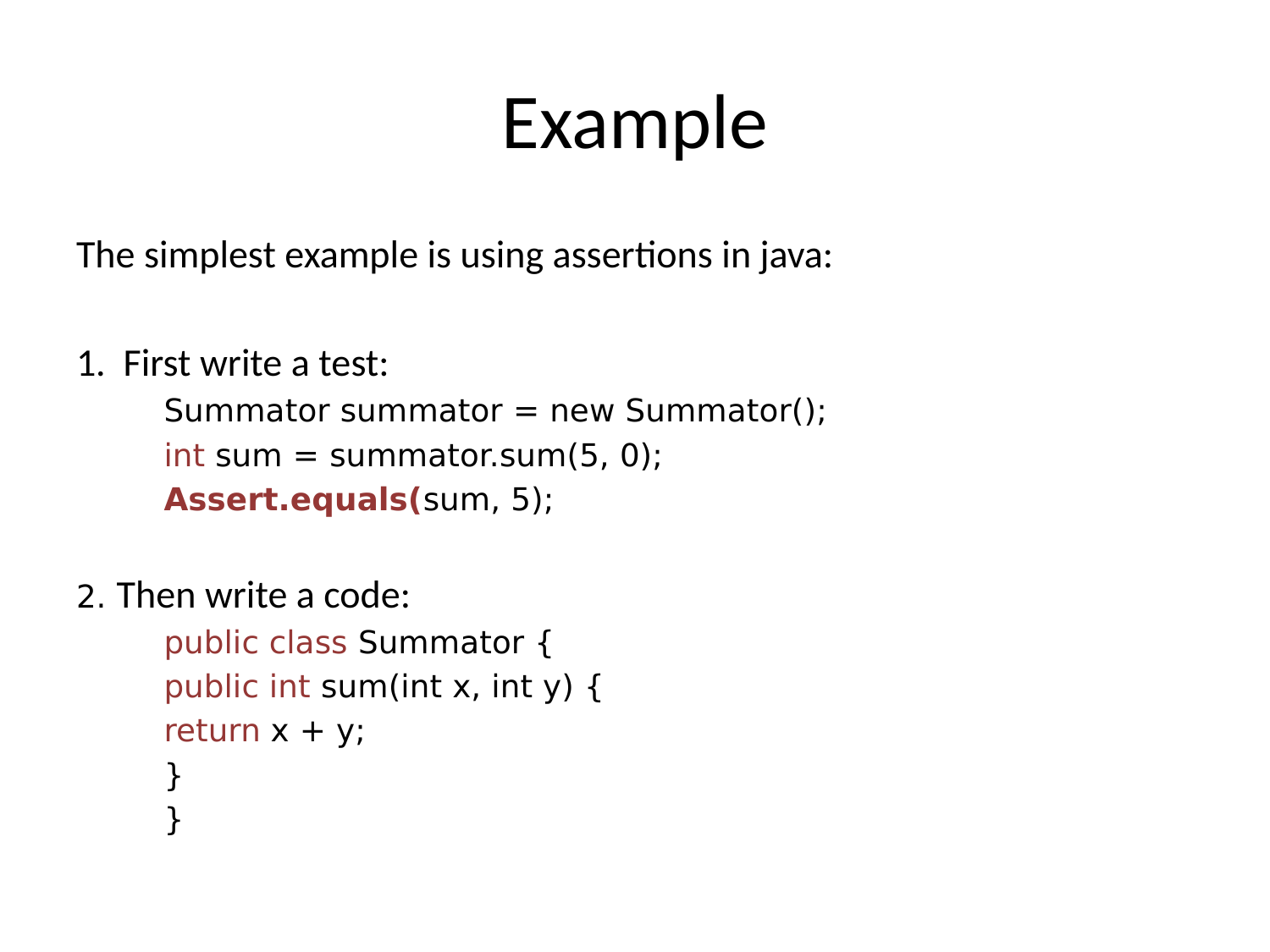

# Example
The simplest example is using assertions in java:

1.  First write a test:
	Summator summator = new Summator();
	int sum = summator.sum(5, 0);
	Assert.equals(sum, 5);

2. Then write a code:
	public class Summator {
		public int sum(int x, int y) {
			return x + y;
		}
	}